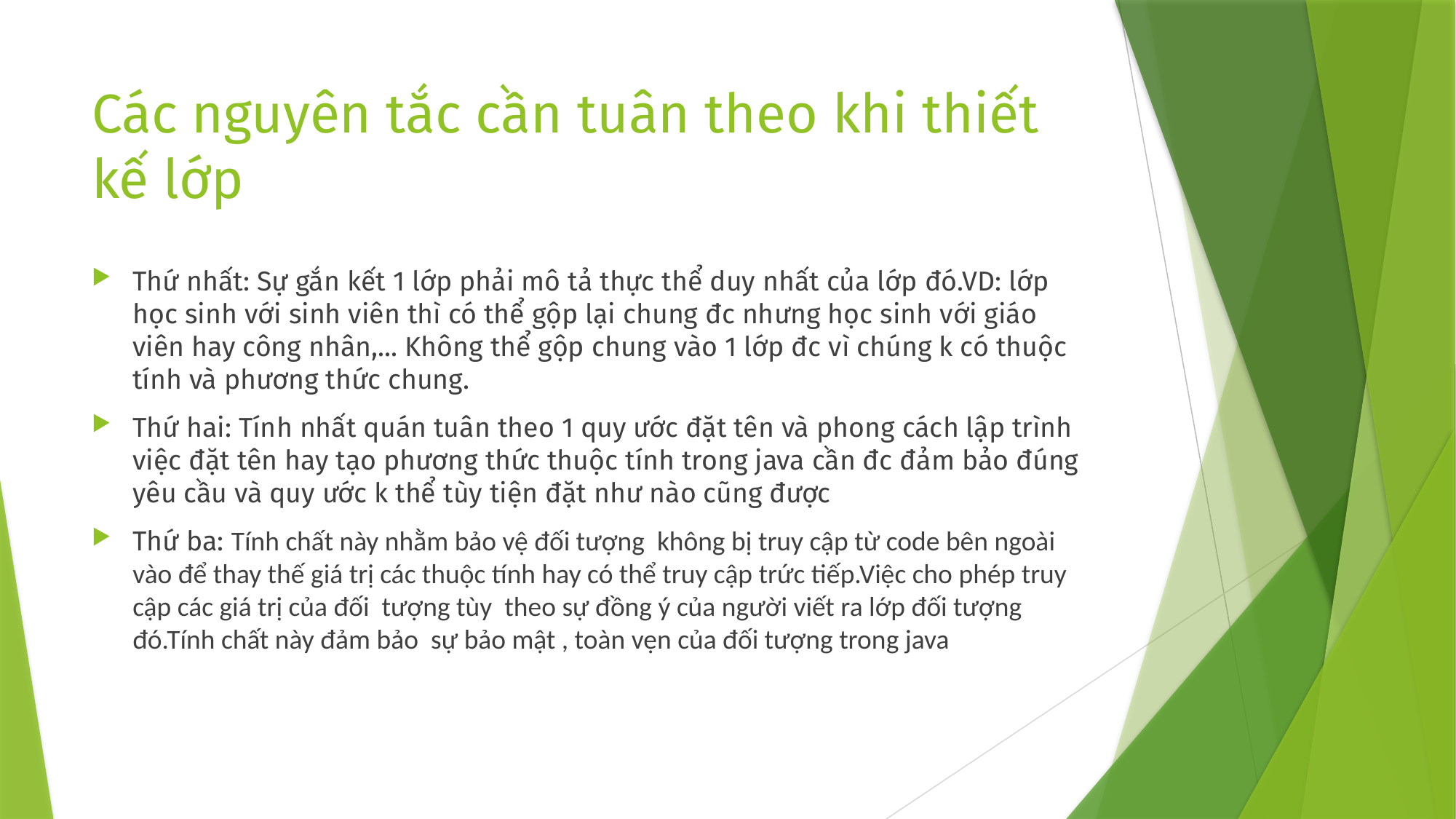

# Các nguyên tắc cần tuân theo khi thiết kế lớp
Thứ nhất: Sự gắn kết 1 lớp phải mô tả thực thể duy nhất của lớp đó.VD: lớp học sinh với sinh viên thì có thể gộp lại chung đc nhưng học sinh với giáo viên hay công nhân,... Không thể gộp chung vào 1 lớp đc vì chúng k có thuộc tính và phương thức chung.
Thứ hai: Tính nhất quán tuân theo 1 quy ước đặt tên và phong cách lập trình việc đặt tên hay tạo phương thức thuộc tính trong java cần đc đảm bảo đúng yêu cầu và quy ước k thể tùy tiện đặt như nào cũng được
Thứ ba: Tính chất này nhằm bảo vệ đối tượng  không bị truy cập từ code bên ngoài vào để thay thế giá trị các thuộc tính hay có thể truy cập trức tiếp.Việc cho phép truy cập các giá trị của đối  tượng tùy  theo sự đồng ý của người viết ra lớp đối tượng đó.Tính chất này đảm bảo  sự bảo mật , toàn vẹn của đối tượng trong java